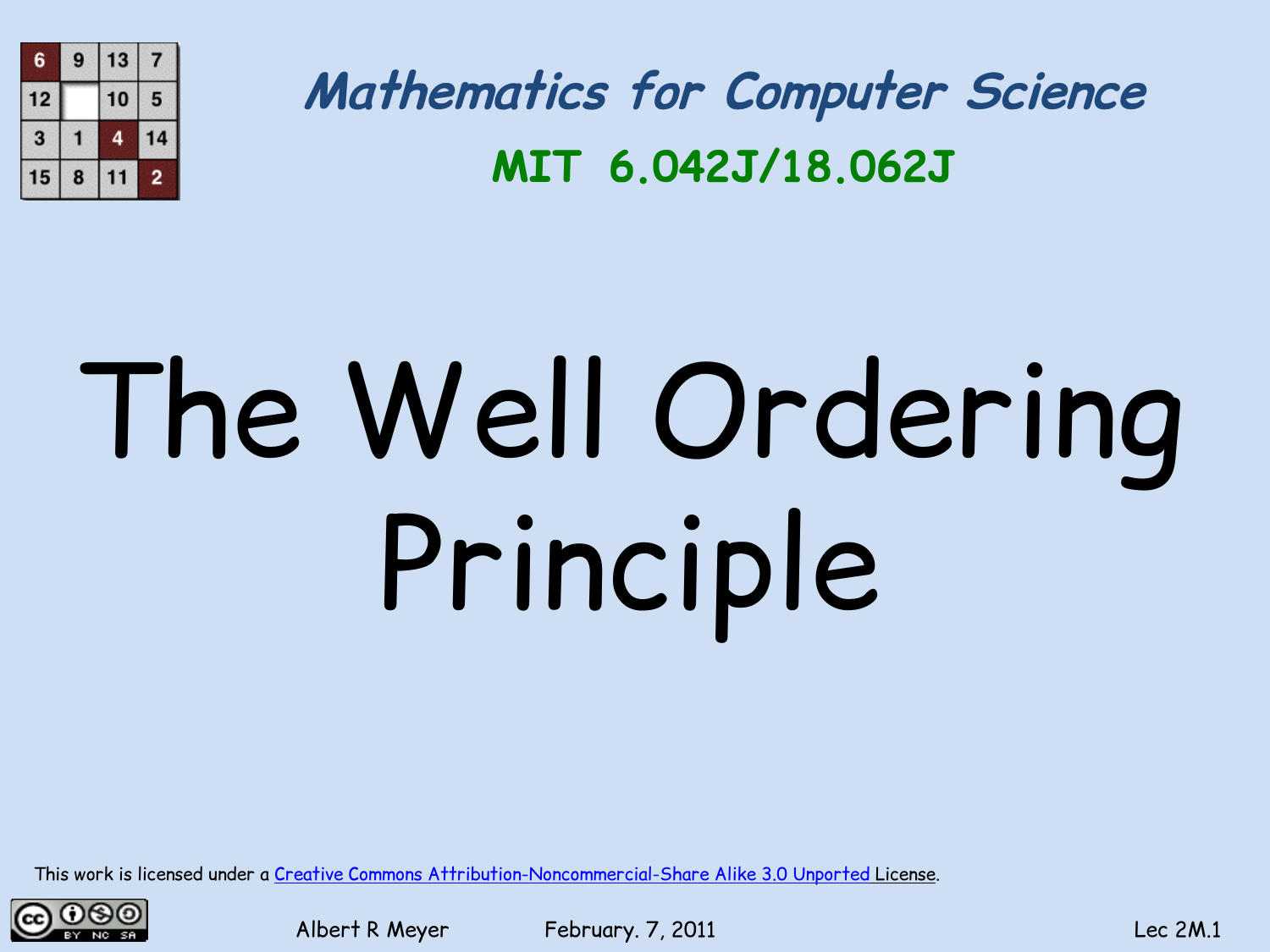

Mathematics for Computer Science
MIT 6.042J/18.062J
The Well Ordering Principle
This work is licensed under a Creative Commons Attribution-Noncommercial-Share Alike 3.0 Unported License.
TexPoint fonts used in EMF.
Read the TexPoint manual before you delete this box.: AA